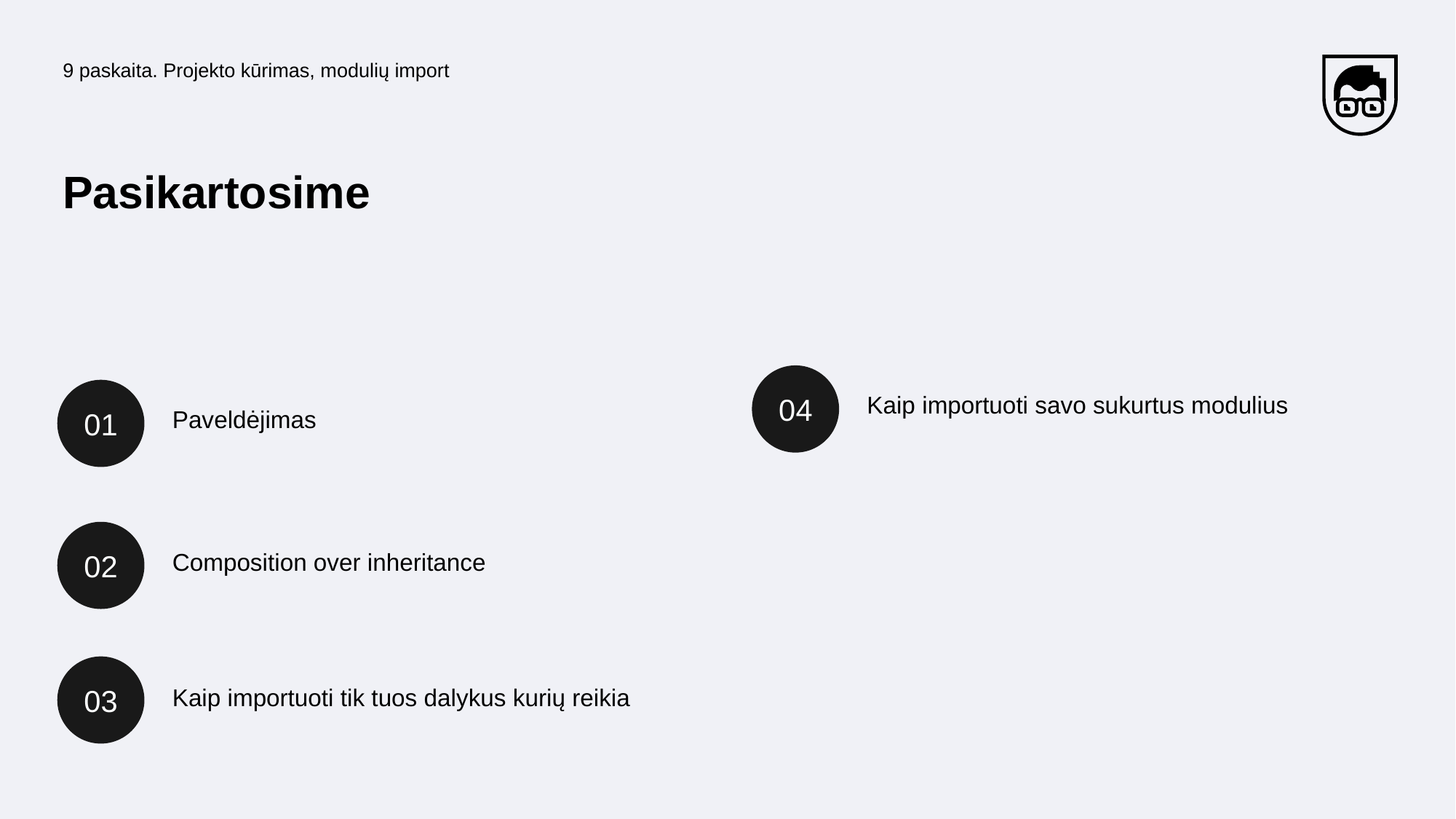

9 paskaita. Projekto kūrimas, modulių import
Pasikartosime

04

01
Kaip importuoti savo sukurtus modulius
Paveldėjimas

02
Composition over inheritance

03
Kaip importuoti tik tuos dalykus kurių reikia